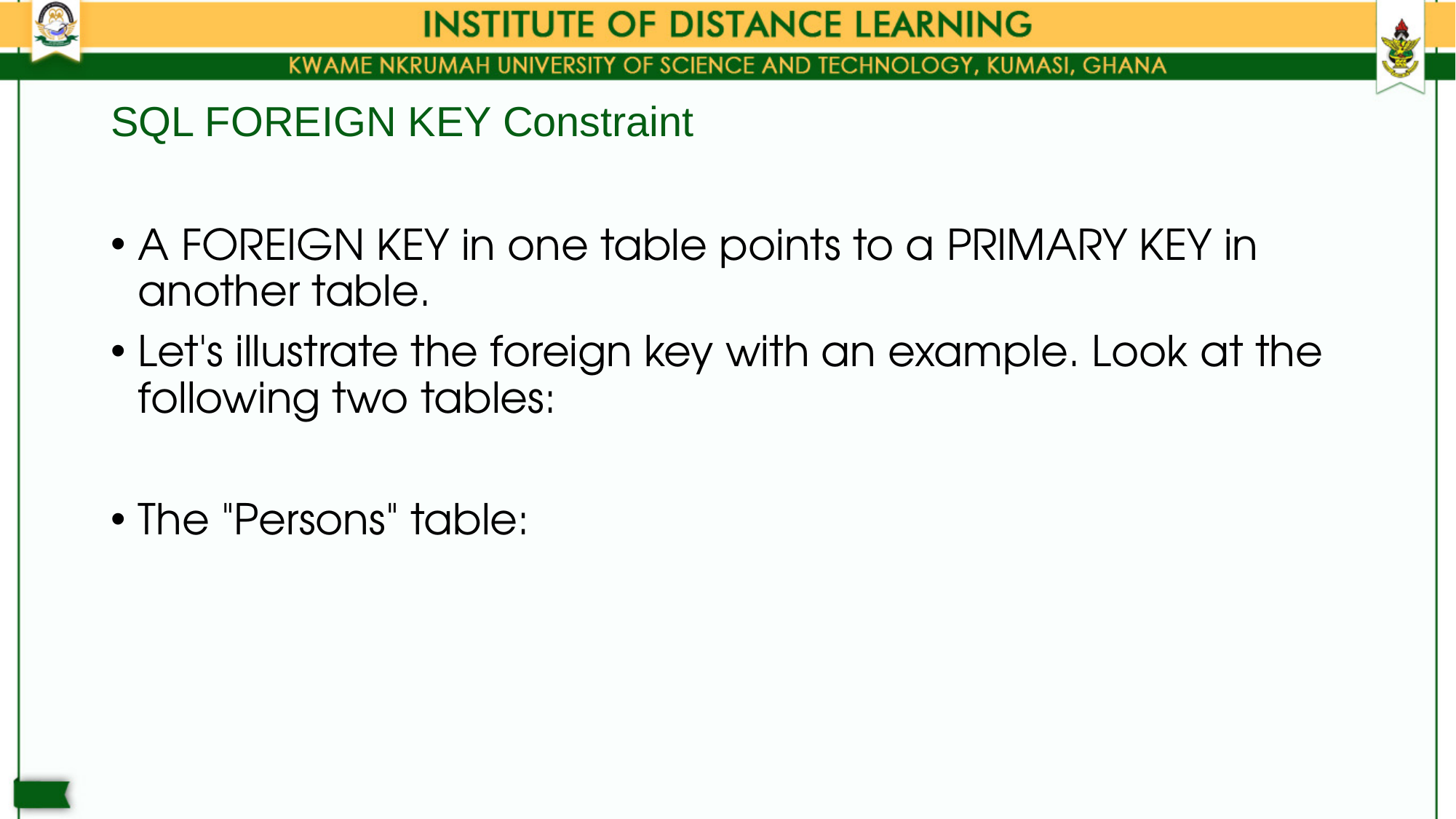

# SQL FOREIGN KEY Constraint
A FOREIGN KEY in one table points to a PRIMARY KEY in another table.
Let's illustrate the foreign key with an example. Look at the following two tables:

The "Persons" table: